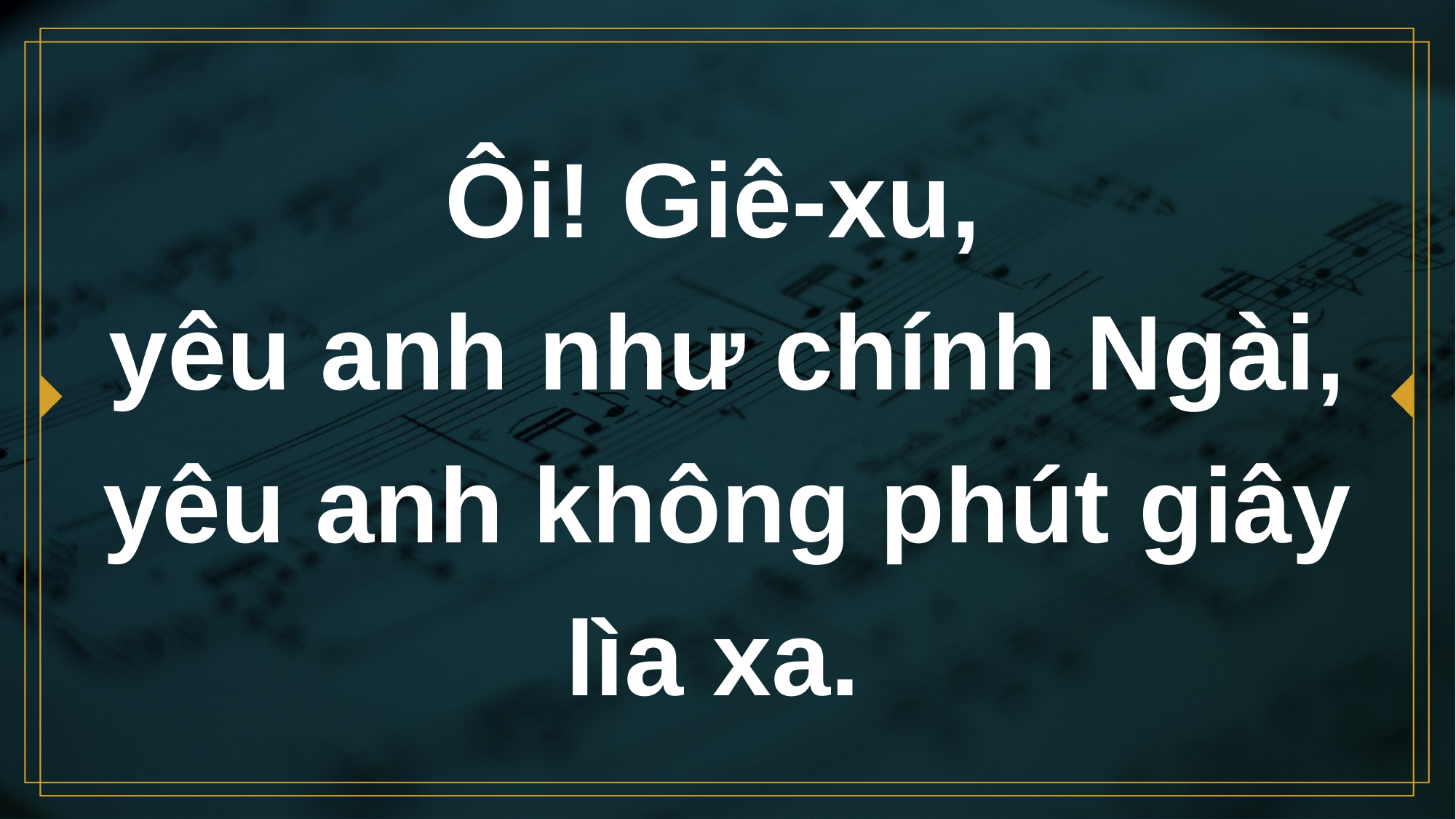

# Ôi! Giê-xu, yêu anh như chính Ngài, yêu anh không phút giây lìa xa.